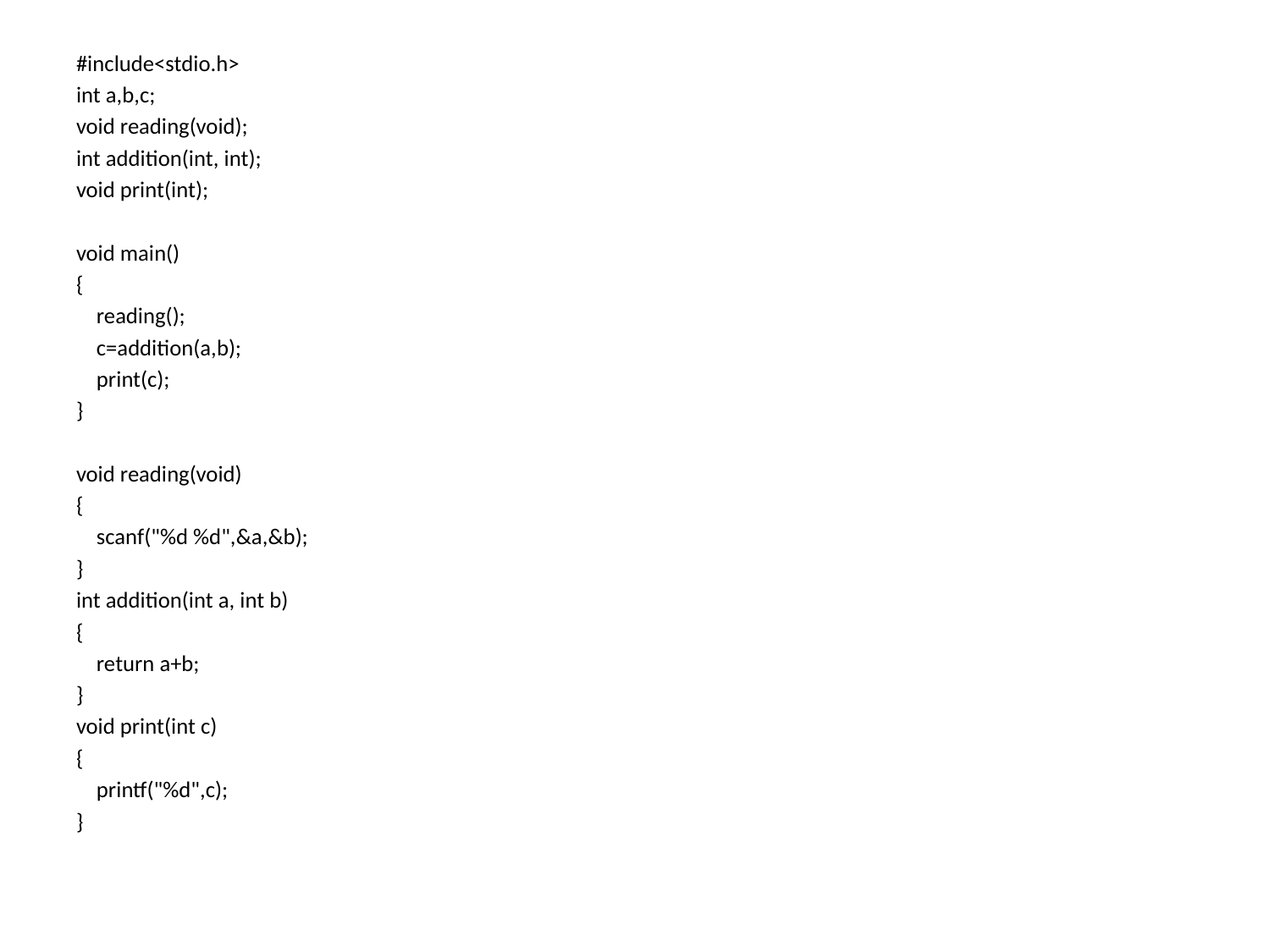

#include<stdio.h>
int a,b,c;
void reading(void);
int addition(int, int);
void print(int);

void main()
{
    reading();
    c=addition(a,b);
    print(c);
}

void reading(void)
{
    scanf("%d %d",&a,&b);
}
int addition(int a, int b)
{
    return a+b;
}
void print(int c)
{
    printf("%d",c);
}